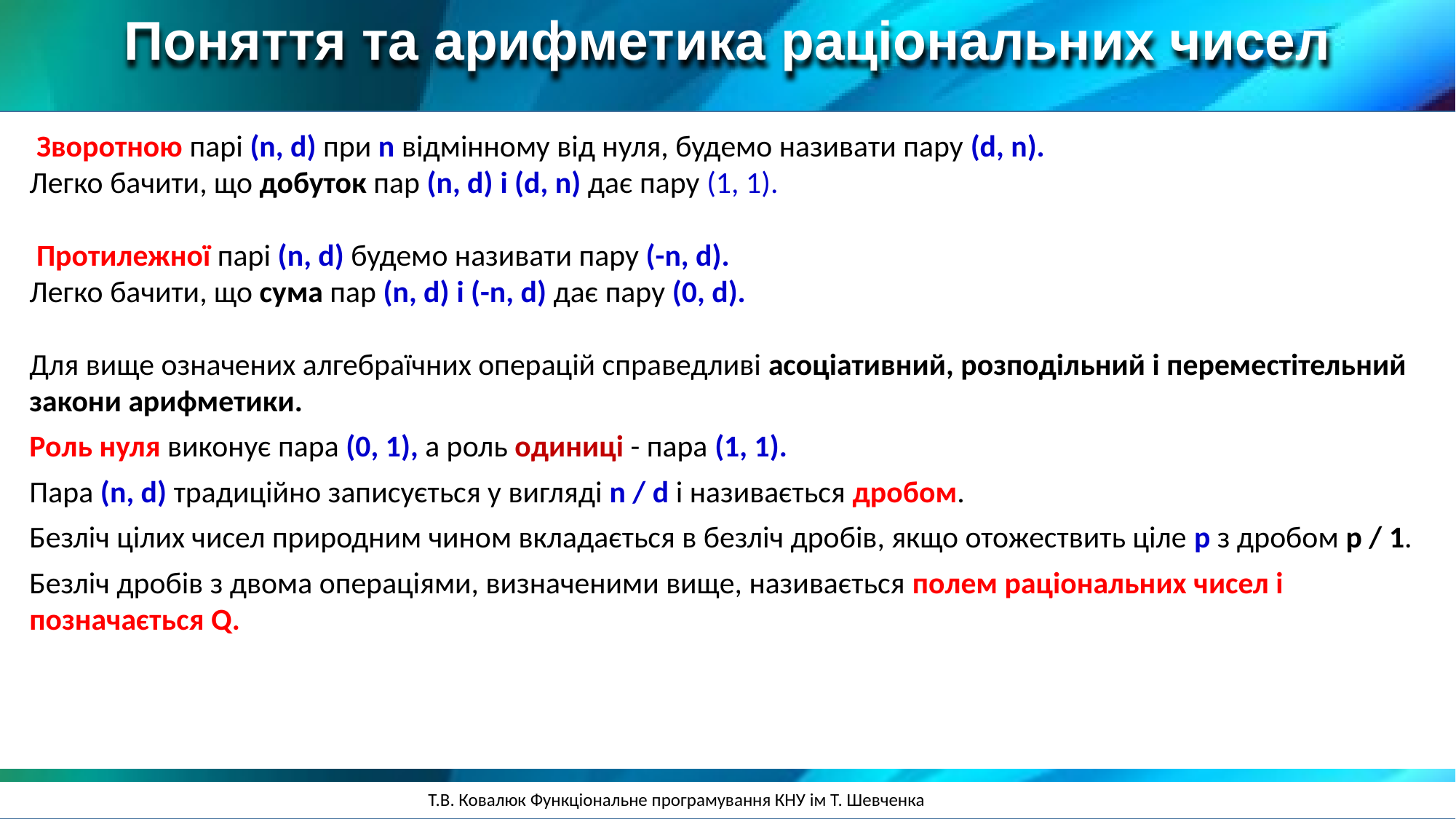

Поняття та арифметика раціональних чисел
 Зворотною парі (n, d) при n відмінному від нуля, будемо називати пару (d, n).
Легко бачити, що добуток пар (n, d) і (d, n) дає пару (1, 1).

 Протилежної парі (n, d) будемо називати пару (-n, d).
Легко бачити, що сума пар (n, d) і (-n, d) дає пару (0, d).

Для вище означених алгебраїчних операцій справедливі асоціативний, розподільний і переместітельний закони арифметики.
Роль нуля виконує пара (0, 1), а роль одиниці - пара (1, 1).
Пара (n, d) традиційно записується у вигляді n / d і називається дробом.
Безліч цілих чисел природним чином вкладається в безліч дробів, якщо отожествить ціле p з дробом p / 1.
Безліч дробів з двома операціями, визначеними вище, називається полем раціональних чисел і позначається Q.